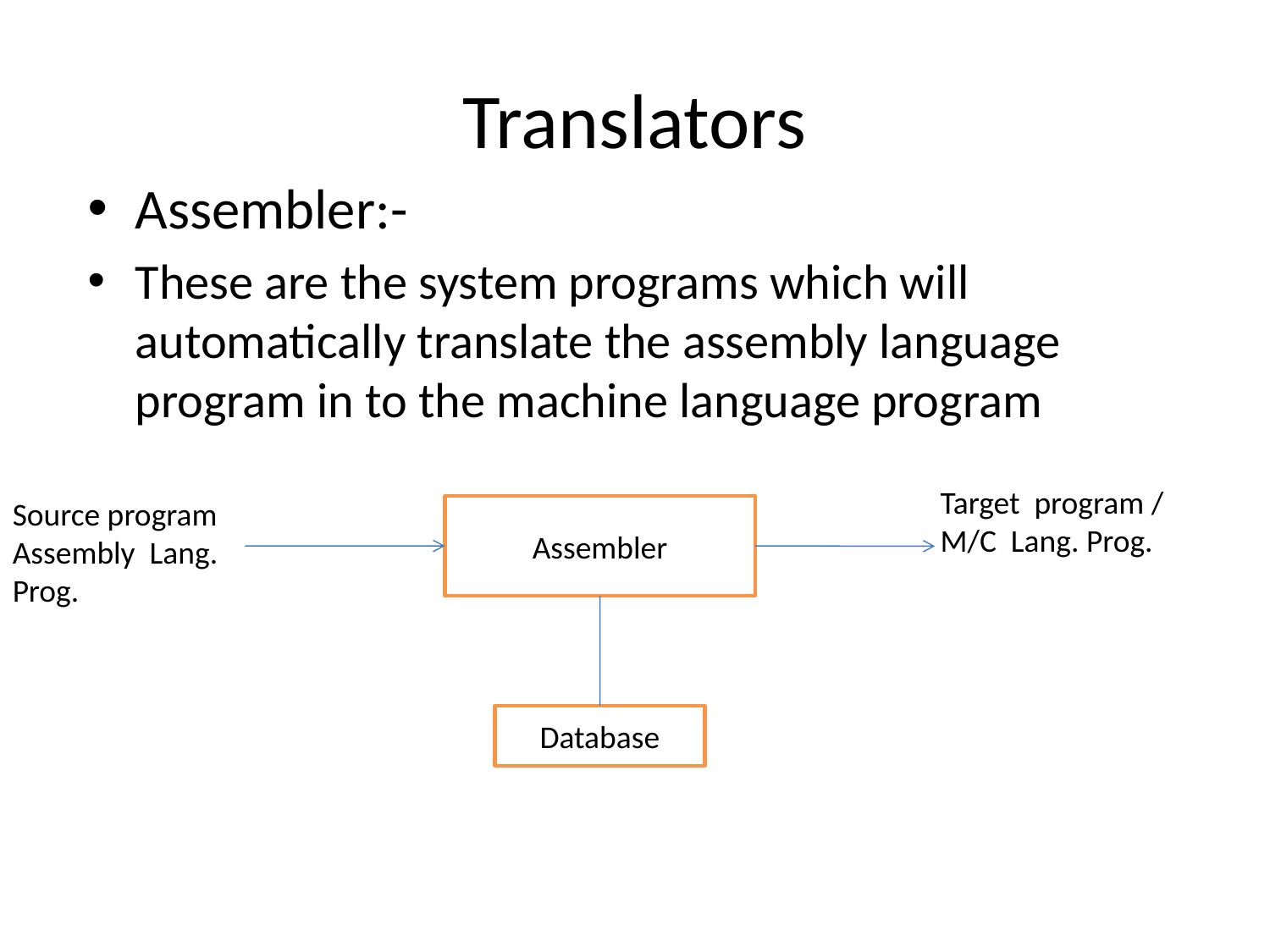

# Translators
Assembler:-
These are the system programs which will automatically translate the assembly language program in to the machine language program

Target  program /
M/C  Lang. Prog.
Source program
Assembly  Lang. Prog.
Assembler
Database